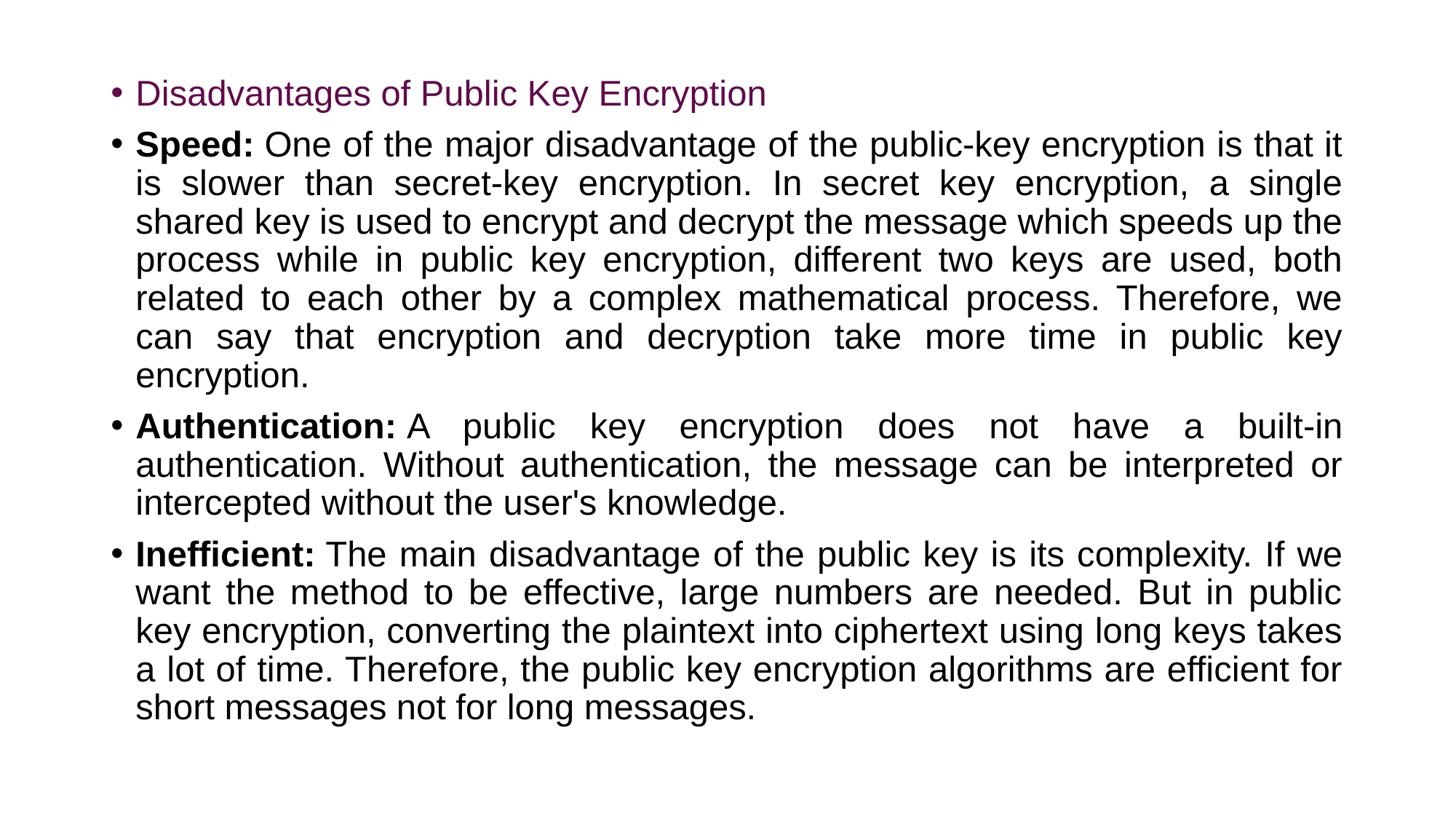

Disadvantages of Public Key Encryption
Speed: One of the major disadvantage of the public-key encryption is that it is slower than secret-key encryption. In secret key encryption, a single shared key is used to encrypt and decrypt the message which speeds up the process while in public key encryption, different two keys are used, both related to each other by a complex mathematical process. Therefore, we can say that encryption and decryption take more time in public key encryption.
Authentication: A public key encryption does not have a built-in authentication. Without authentication, the message can be interpreted or intercepted without the user's knowledge.
Inefficient: The main disadvantage of the public key is its complexity. If we want the method to be effective, large numbers are needed. But in public key encryption, converting the plaintext into ciphertext using long keys takes a lot of time. Therefore, the public key encryption algorithms are efficient for short messages not for long messages.